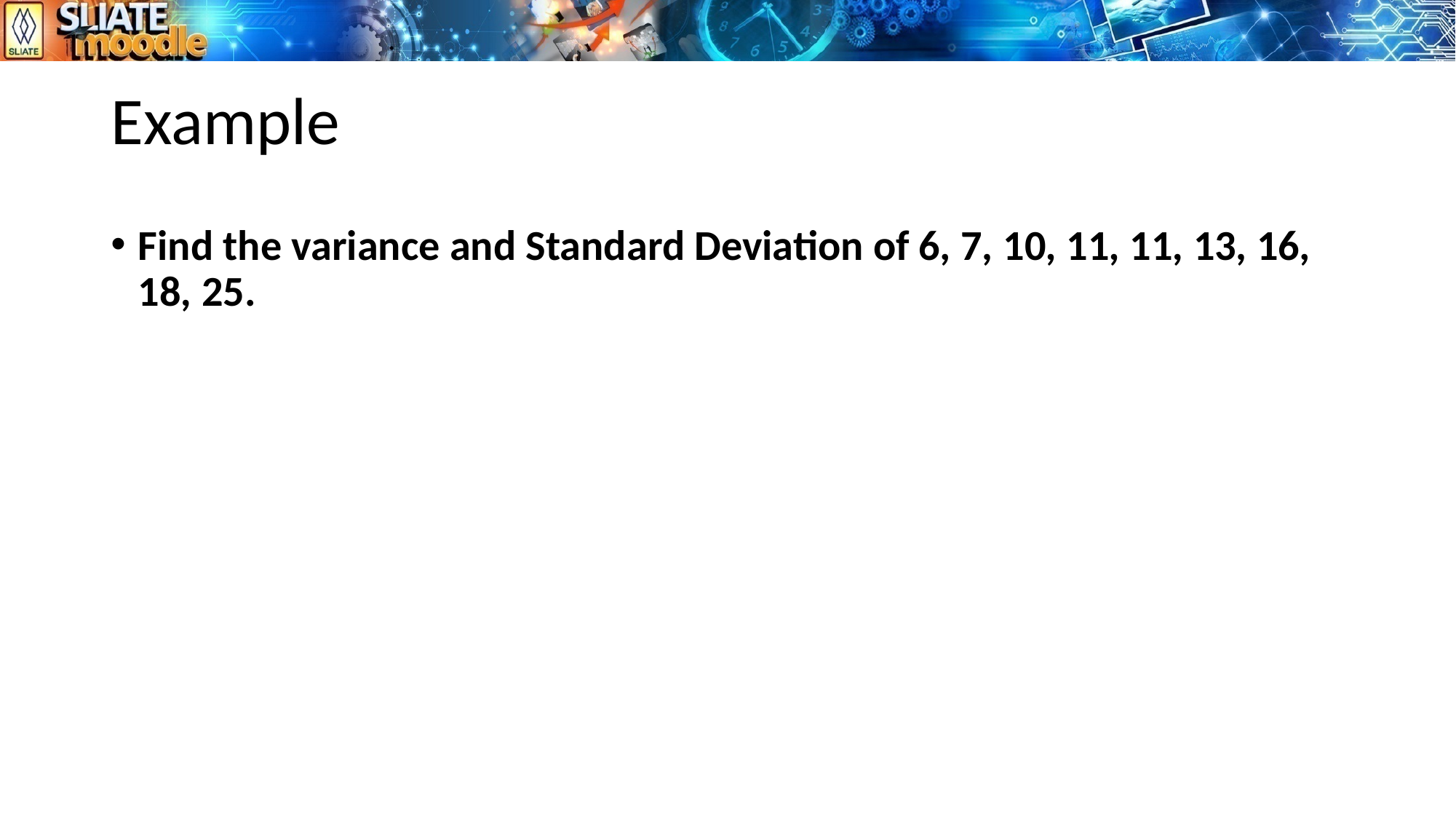

# Example
Find the variance and Standard Deviation of 6, 7, 10, 11, 11, 13, 16, 18, 25.